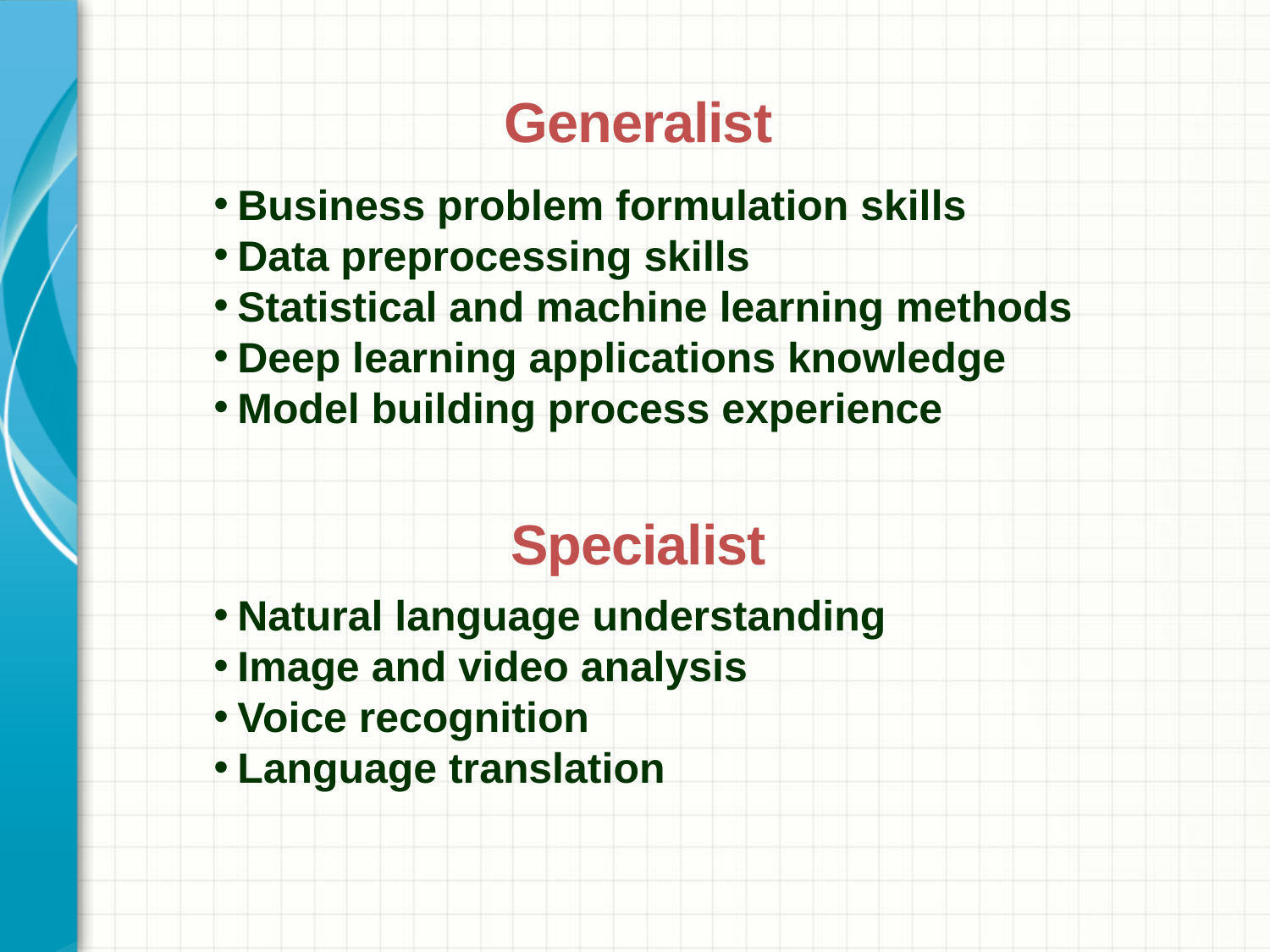

Generalist
Business problem formulation skills
Data preprocessing skills
Statistical and machine learning methods
Deep learning applications knowledge
Model building process experience
Specialist
Natural language understanding
Image and video analysis
Voice recognition
Language translation